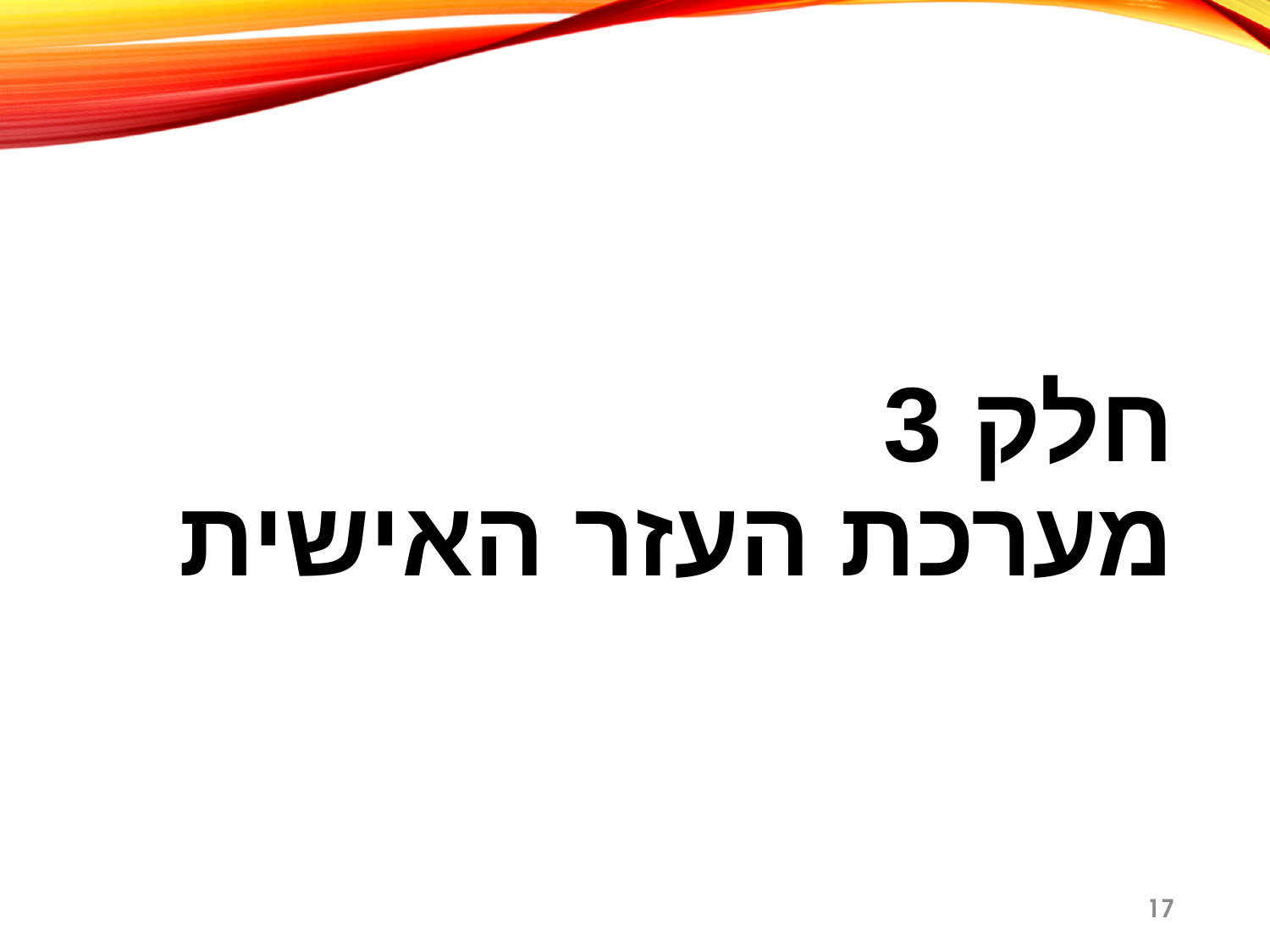

# חלק 3 מערכת העזר האישית
17